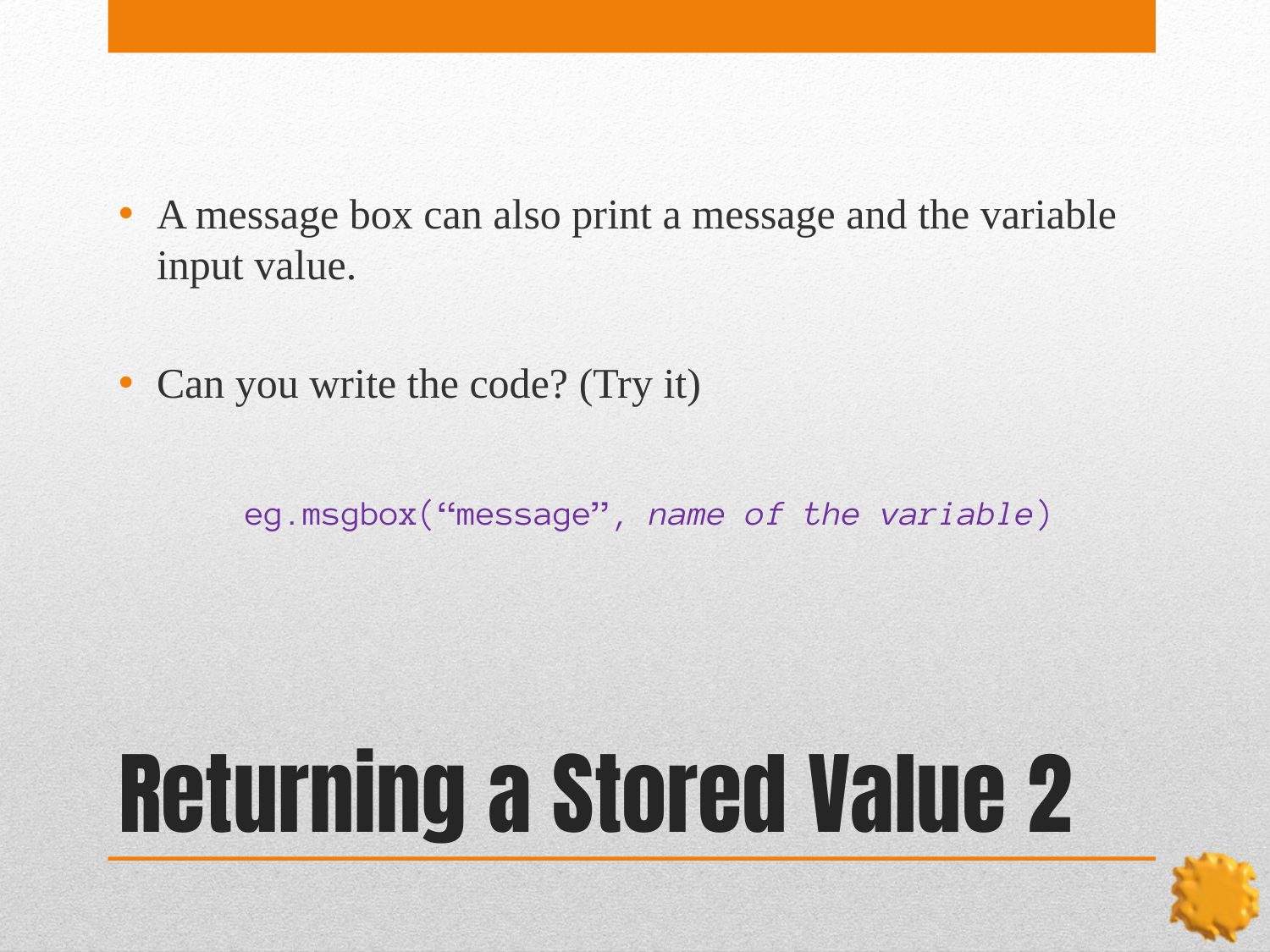

A message box can also print a message and the variable input value.

Can you write the code? (Try it)

	eg.msgbox(“message”, name of the variable)

# Returning a Stored Value 2